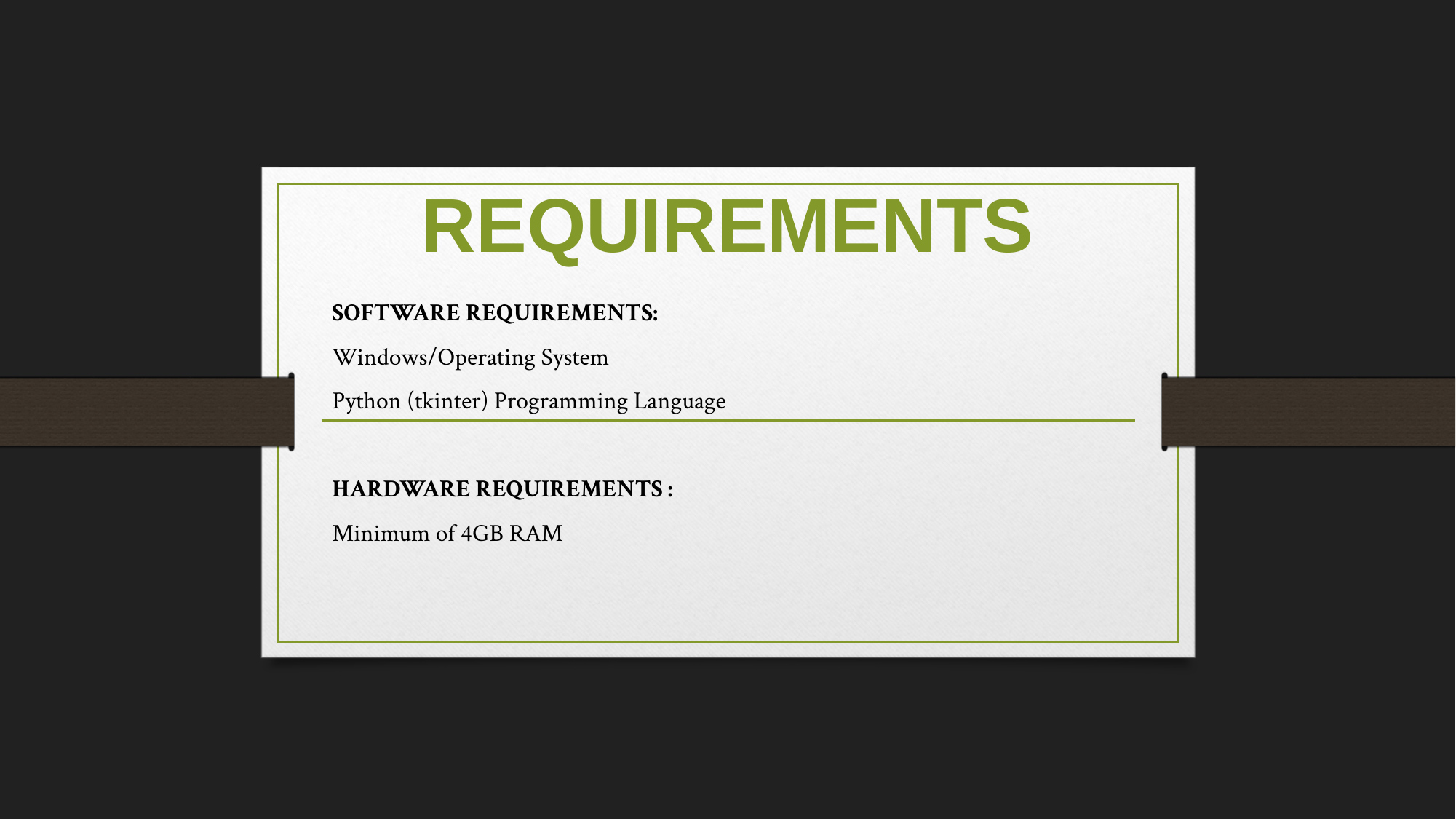

# REQUIREMENTS
SOFTWARE REQUIREMENTS:
Windows/Operating System
Python (tkinter) Programming Language

HARDWARE REQUIREMENTS :
Minimum of 4GB RAM